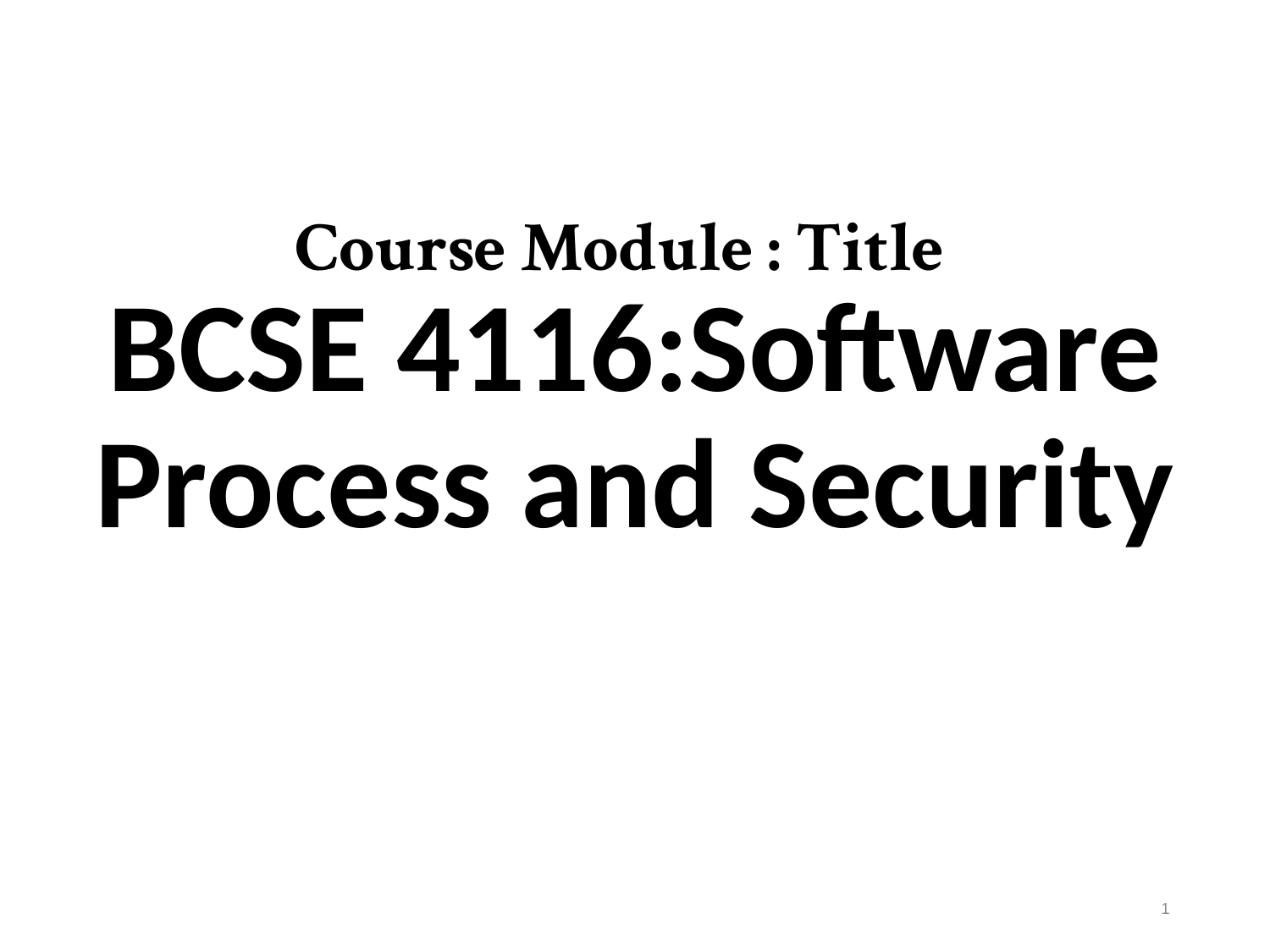

# Course Module : Title
BCSE 4116:Software Process and Security
1